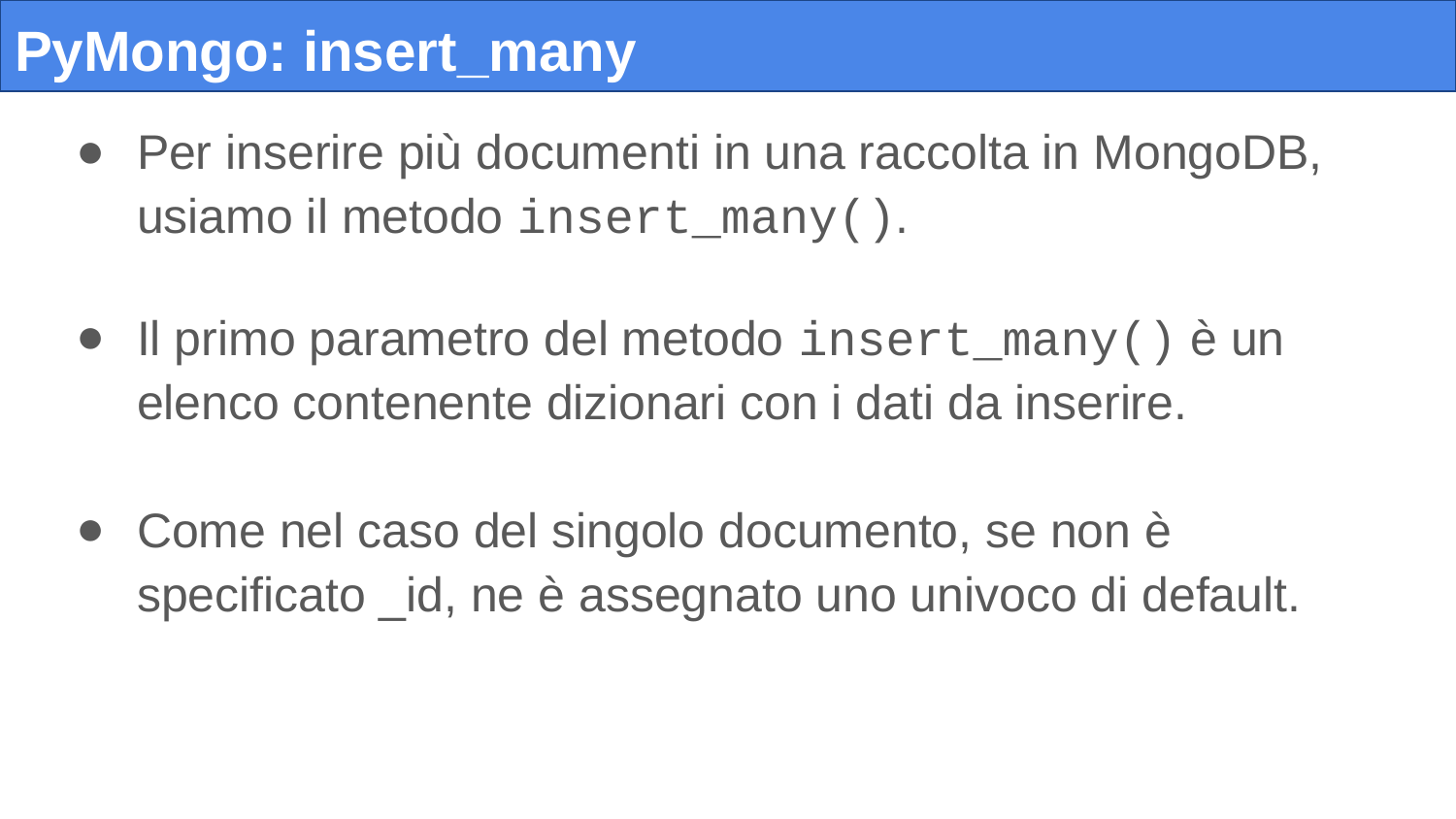

# PyMongo: insert_many
Per inserire più documenti in una raccolta in MongoDB, usiamo il metodo insert_many().
Il primo parametro del metodo insert_many() è un elenco contenente dizionari con i dati da inserire.
Come nel caso del singolo documento, se non è specificato _id, ne è assegnato uno univoco di default.